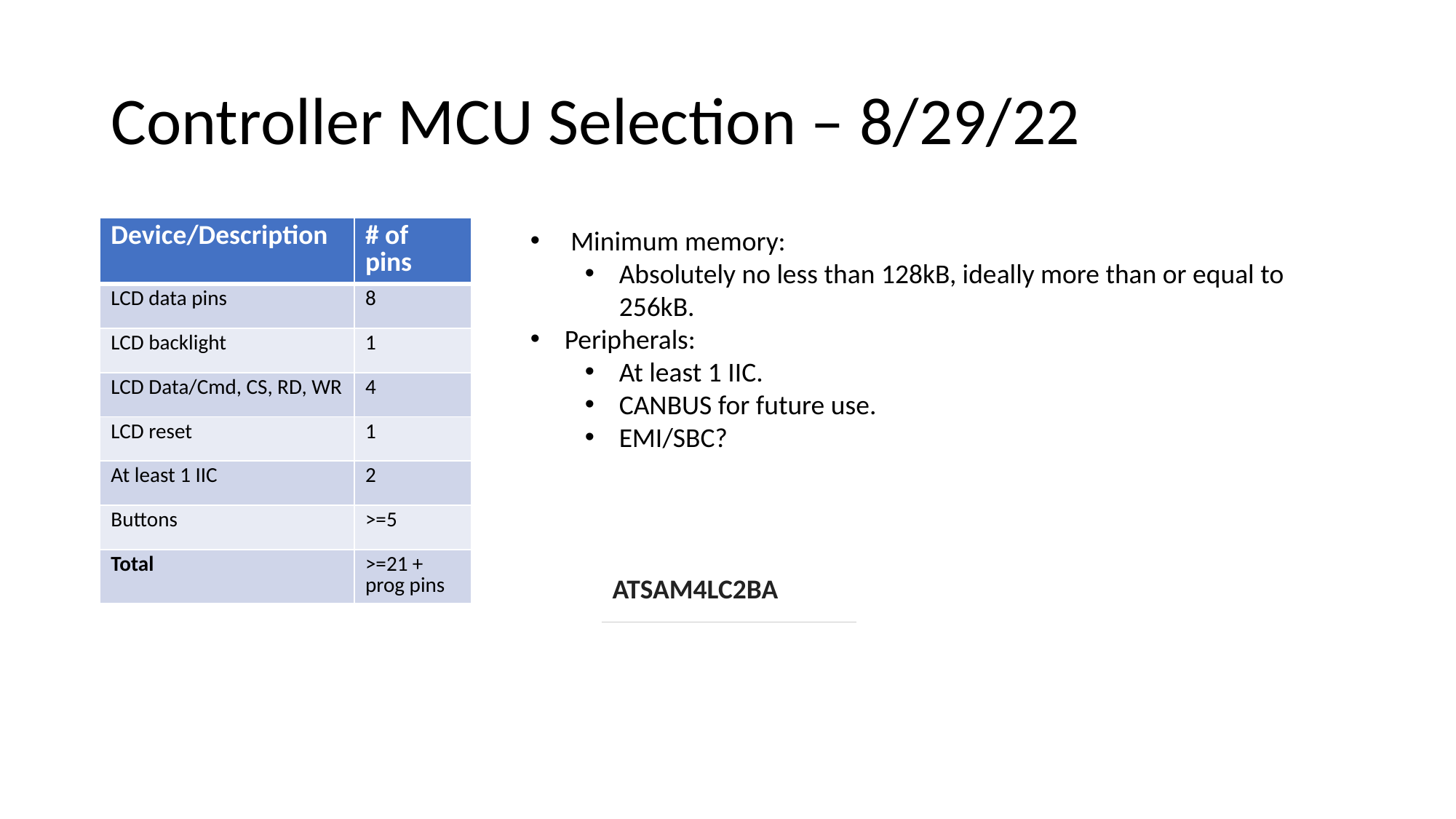

# Controller MCU Selection – 8/29/22
| Device/Description | # of pins |
| --- | --- |
| LCD data pins | 8 |
| LCD backlight | 1 |
| LCD Data/Cmd, CS, RD, WR | 4 |
| LCD reset | 1 |
| At least 1 IIC | 2 |
| Buttons | >=5 |
| Total | >=21 + prog pins |
 Minimum memory:
Absolutely no less than 128kB, ideally more than or equal to 256kB.
Peripherals:
At least 1 IIC.
CANBUS for future use.
EMI/SBC?

| ATSAM4LC2BA |
| --- |